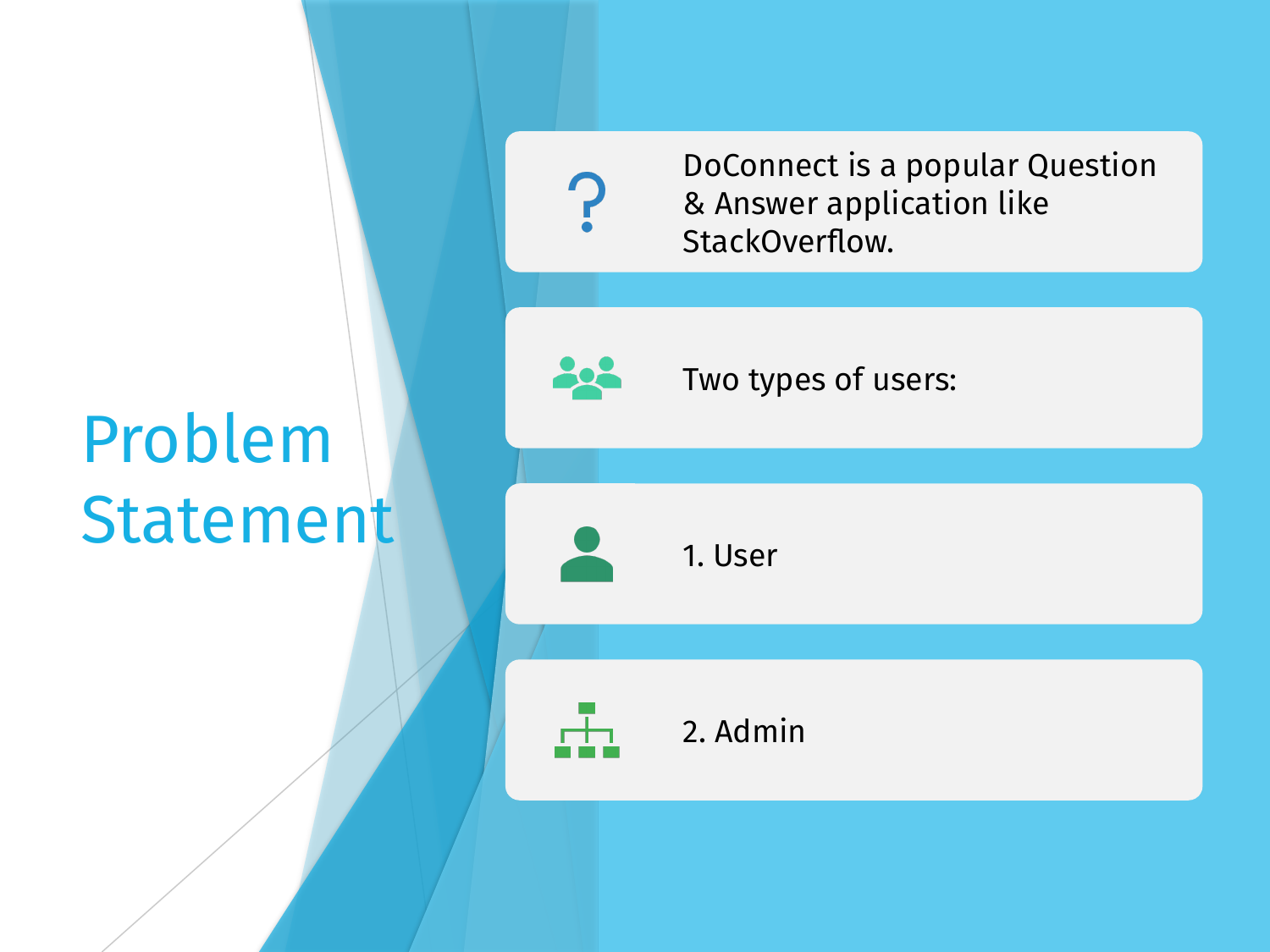

DoConnect is a popular Question & Answer application like StackOverflow.
Two types of users:
1. User
2. Admin
# Problem Statement